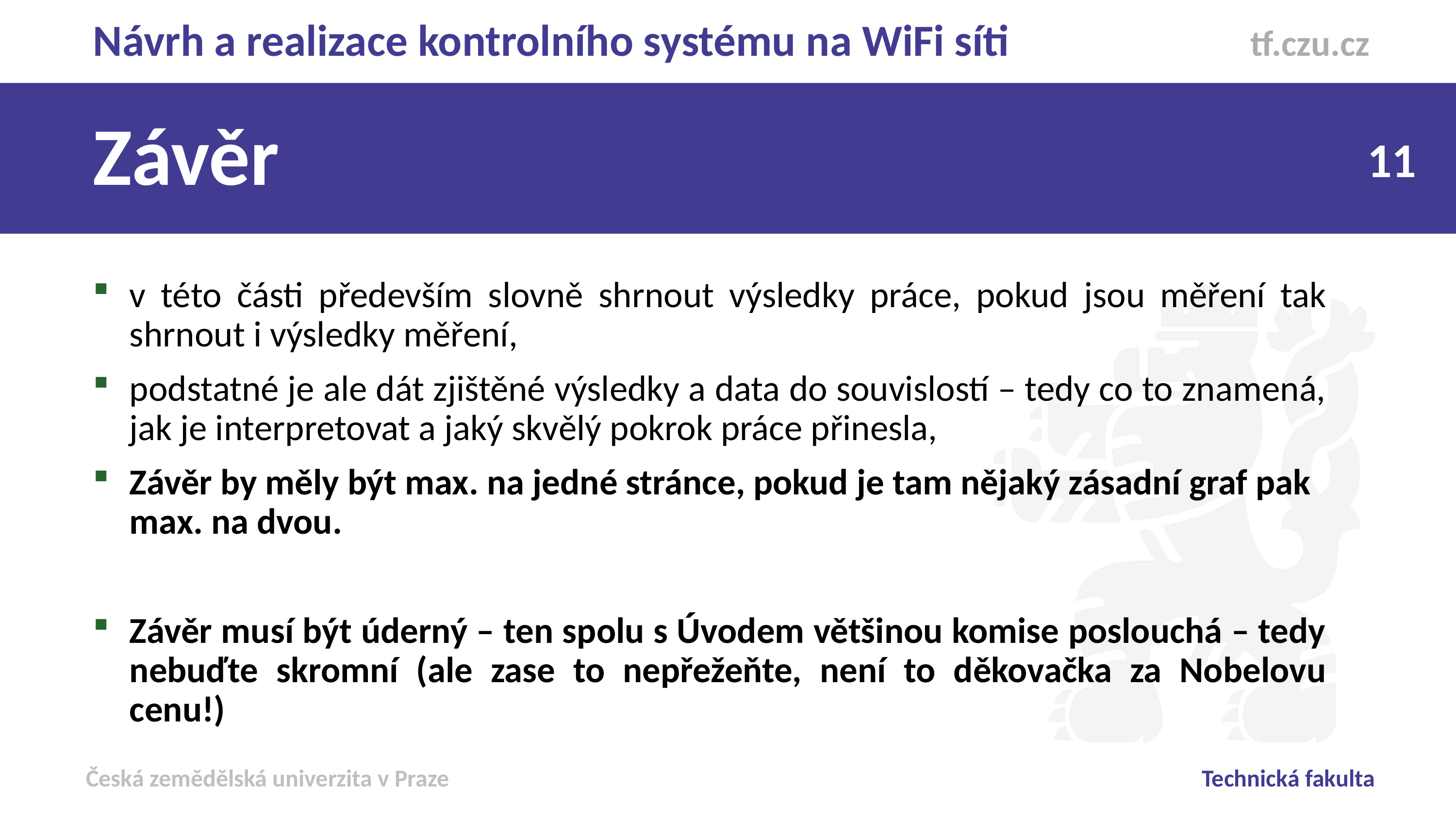

Návrh a realizace kontrolního systému na WiFi síti
Závěr
v této části především slovně shrnout výsledky práce, pokud jsou měření tak shrnout i výsledky měření,
podstatné je ale dát zjištěné výsledky a data do souvislostí – tedy co to znamená, jak je interpretovat a jaký skvělý pokrok práce přinesla,
Závěr by měly být max. na jedné stránce, pokud je tam nějaký zásadní graf pak max. na dvou.

Závěr musí být úderný – ten spolu s Úvodem většinou komise poslouchá – tedy nebuďte skromní (ale zase to nepřežeňte, není to děkovačka za Nobelovu cenu!)